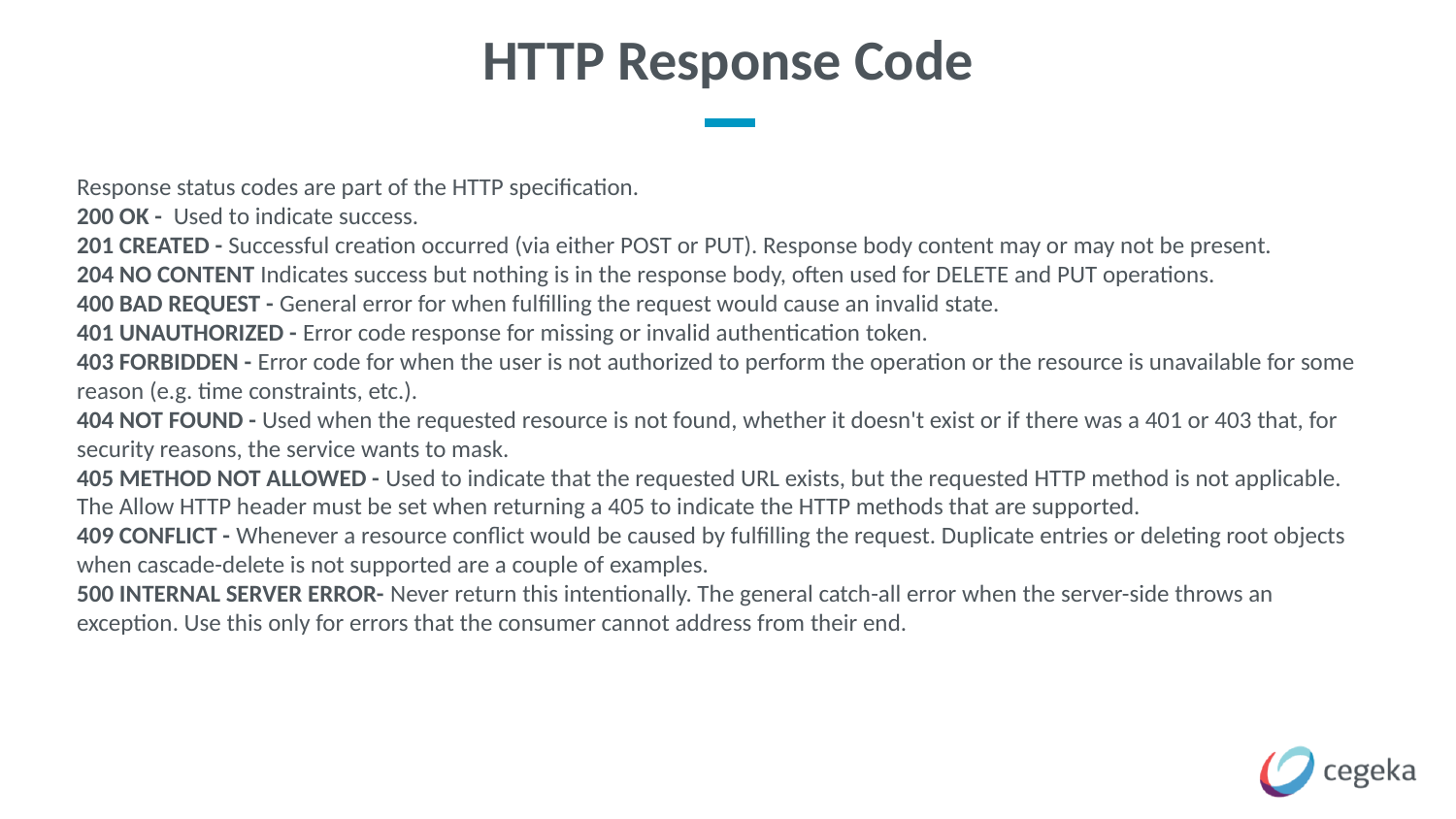

# HTTP Response Code
Response status codes are part of the HTTP specification.
200 OK -  Used to indicate success.
201 CREATED - Successful creation occurred (via either POST or PUT). Response body content may or may not be present.
204 NO CONTENT Indicates success but nothing is in the response body, often used for DELETE and PUT operations.
400 BAD REQUEST - General error for when fulfilling the request would cause an invalid state.
401 UNAUTHORIZED - Error code response for missing or invalid authentication token.
403 FORBIDDEN - Error code for when the user is not authorized to perform the operation or the resource is unavailable for some reason (e.g. time constraints, etc.).
404 NOT FOUND - Used when the requested resource is not found, whether it doesn't exist or if there was a 401 or 403 that, for security reasons, the service wants to mask.
405 METHOD NOT ALLOWED - Used to indicate that the requested URL exists, but the requested HTTP method is not applicable. The Allow HTTP header must be set when returning a 405 to indicate the HTTP methods that are supported.
409 CONFLICT - Whenever a resource conflict would be caused by fulfilling the request. Duplicate entries or deleting root objects when cascade-delete is not supported are a couple of examples.
500 INTERNAL SERVER ERROR- Never return this intentionally. The general catch-all error when the server-side throws an exception. Use this only for errors that the consumer cannot address from their end.